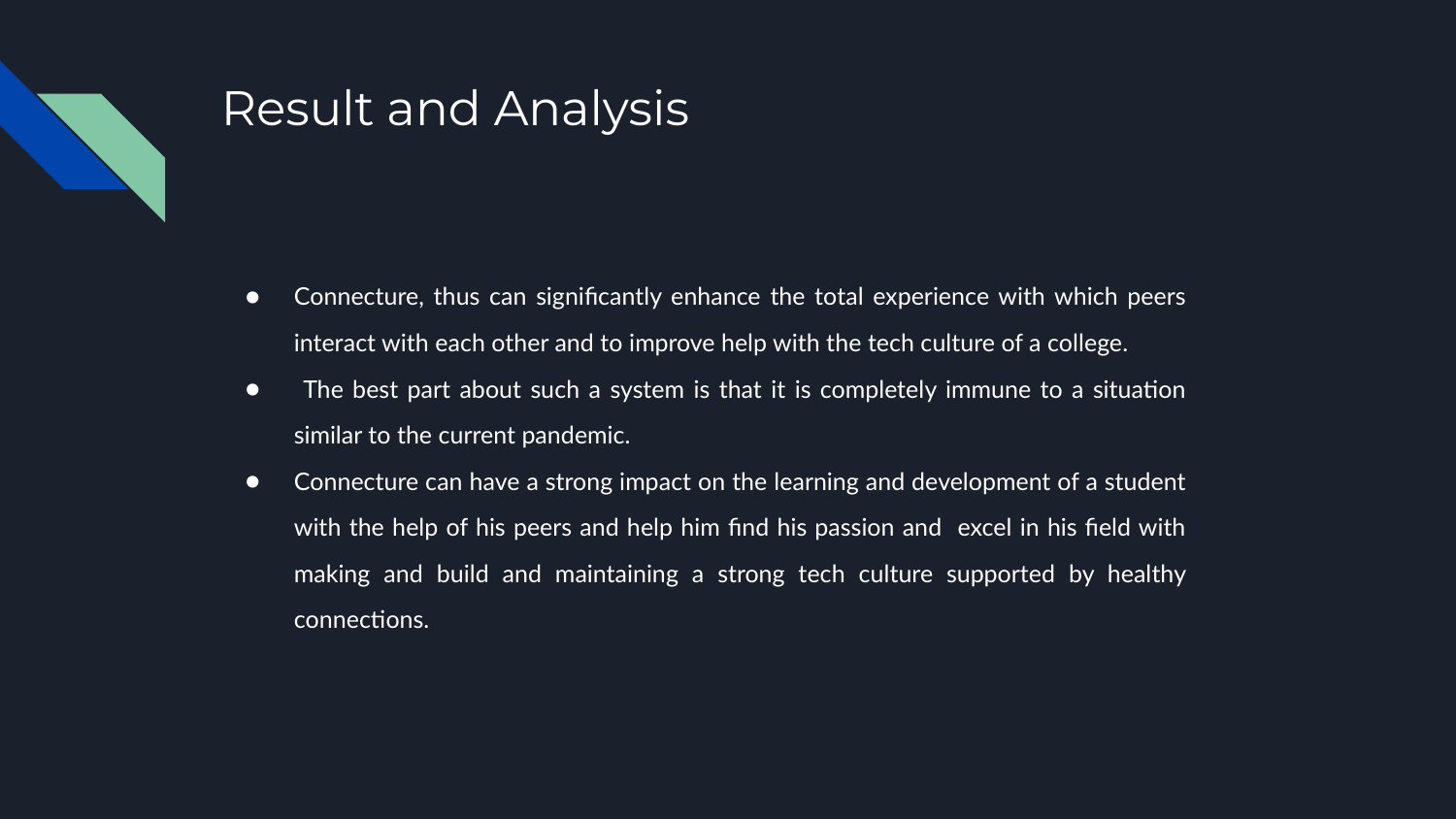

# Result and Analysis
Connecture, thus can significantly enhance the total experience with which peers interact with each other and to improve help with the tech culture of a college.
 The best part about such a system is that it is completely immune to a situation similar to the current pandemic.
Connecture can have a strong impact on the learning and development of a student with the help of his peers and help him find his passion and  excel in his field with making and build and maintaining a strong tech culture supported by healthy connections.